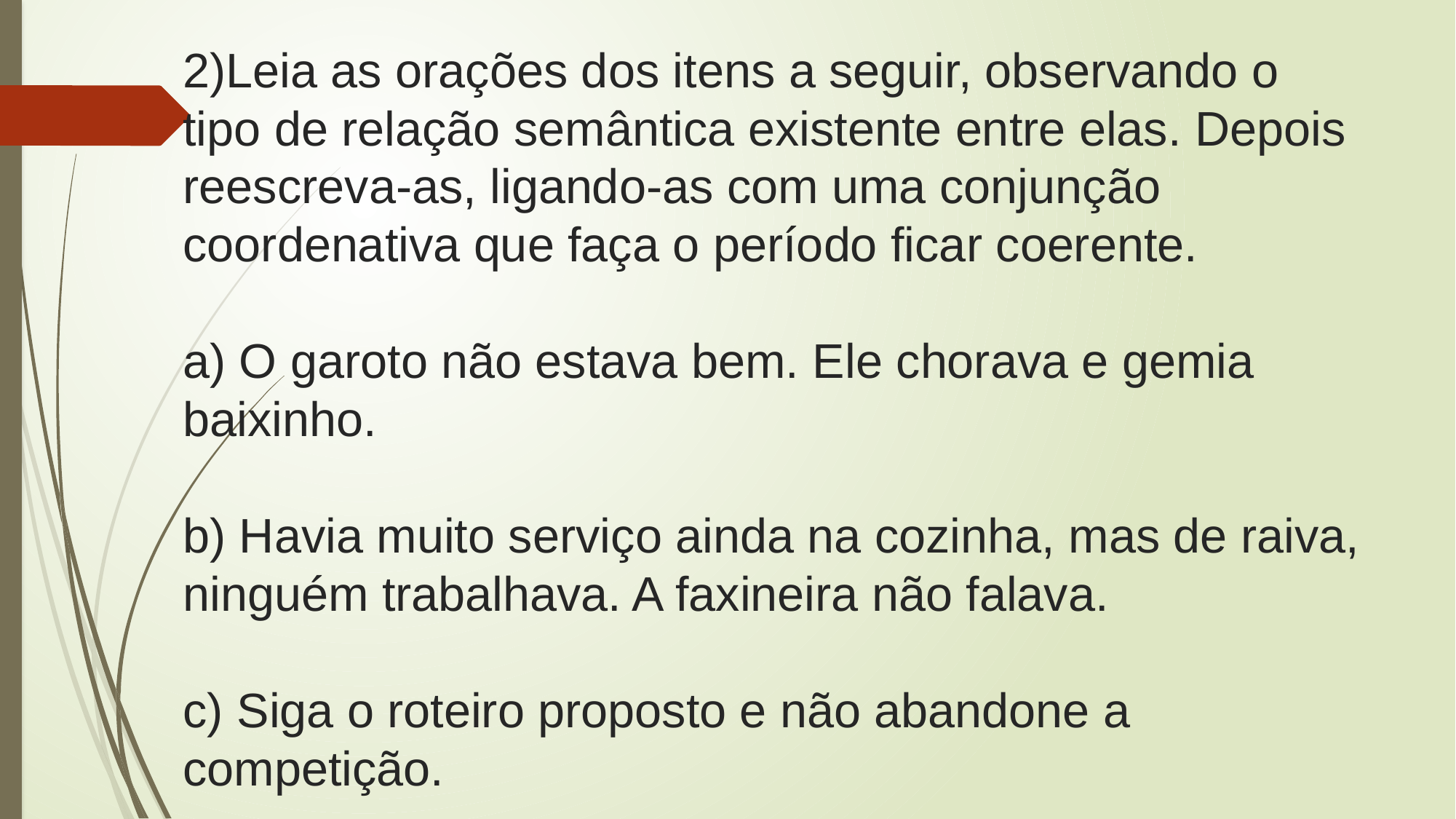

# 2)Leia as orações dos itens a seguir, observando o tipo de relação semântica existente entre elas. Depois reescreva-as, ligando-as com uma conjunção coordenativa que faça o período ficar coerente. a) O garoto não estava bem. Ele chorava e gemia baixinho. b) Havia muito serviço ainda na cozinha, mas de raiva, ninguém trabalhava. A faxineira não falava. c) Siga o roteiro proposto e não abandone a competição.